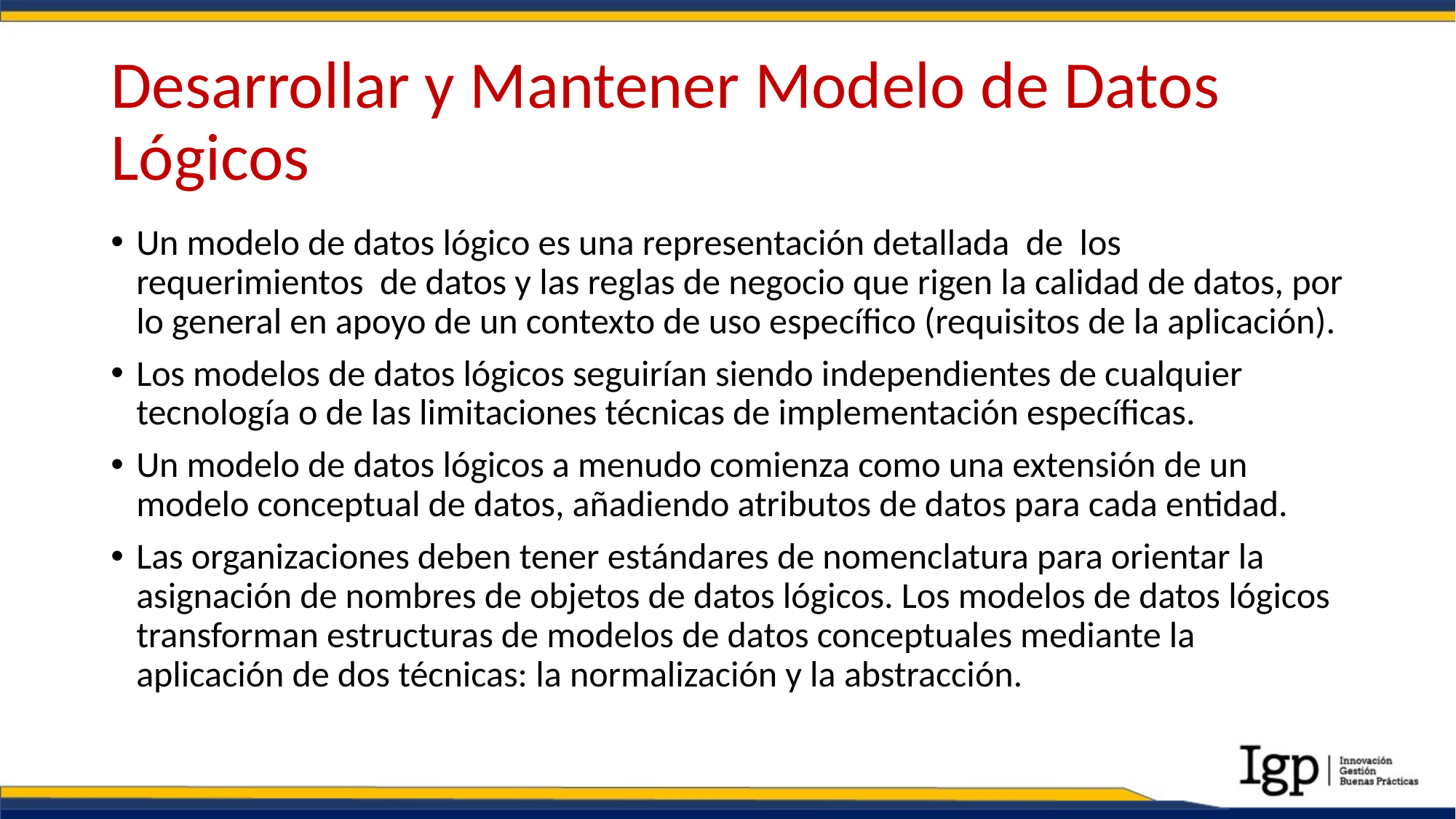

# Desarrollar y Mantener Modelo de Datos Lógicos
Un modelo de datos lógico es una representación detallada  de  los  requerimientos  de datos y las reglas de negocio que rigen la calidad de datos, por lo general en apoyo de un contexto de uso específico (requisitos de la aplicación).
Los modelos de datos lógicos seguirían siendo independientes de cualquier tecnología o de las limitaciones técnicas de implementación específicas.
Un modelo de datos lógicos a menudo comienza como una extensión de un modelo conceptual de datos, añadiendo atributos de datos para cada entidad.
Las organizaciones deben tener estándares de nomenclatura para orientar la asignación de nombres de objetos de datos lógicos. Los modelos de datos lógicos transforman estructuras de modelos de datos conceptuales mediante la aplicación de dos técnicas: la normalización y la abstracción.